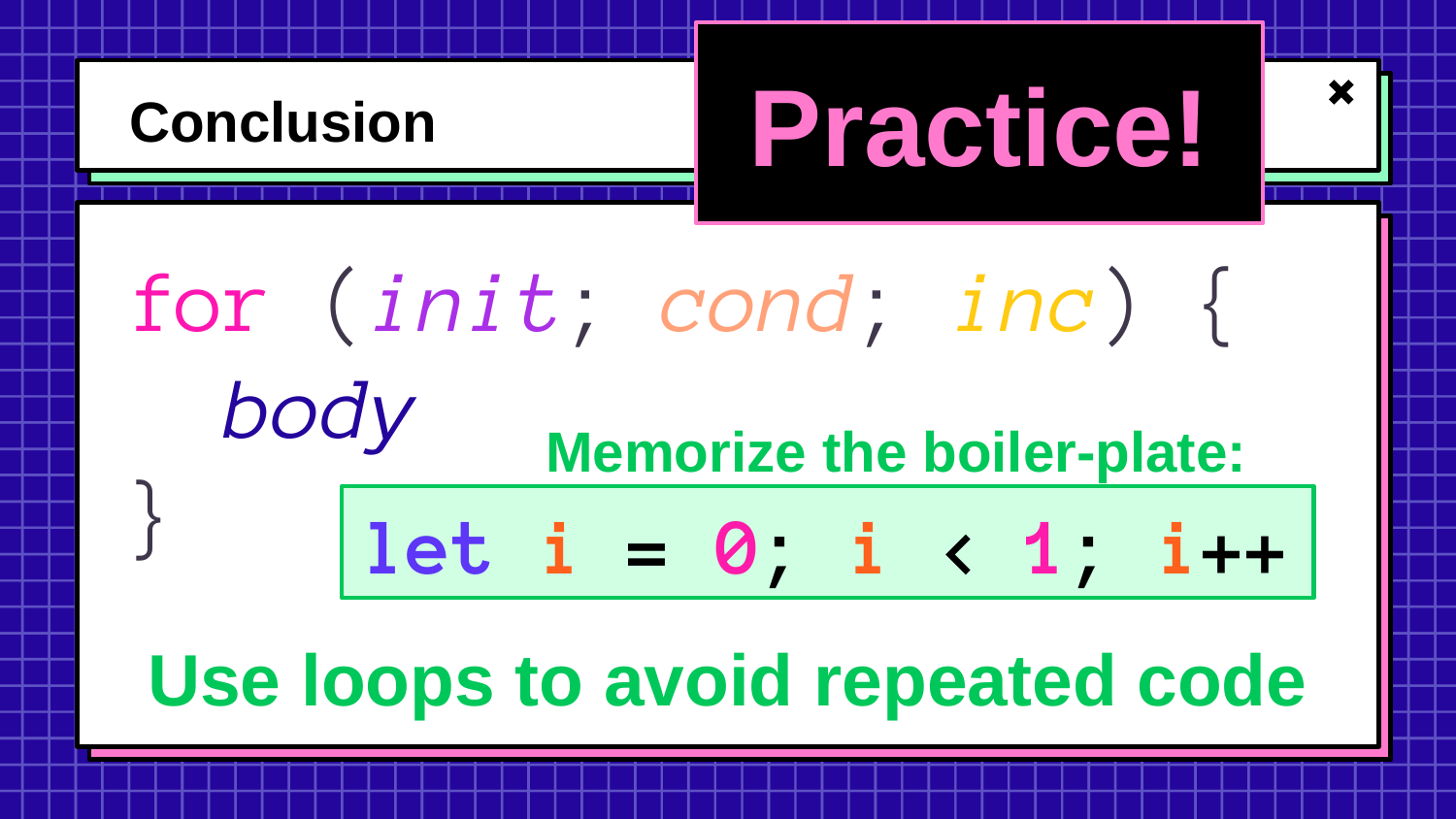

Practice!
# Conclusion
for (init; cond; inc) {
  body
}
Memorize the boiler-plate:
let i = 0; i < 1; i++

Use loops to avoid repeated code